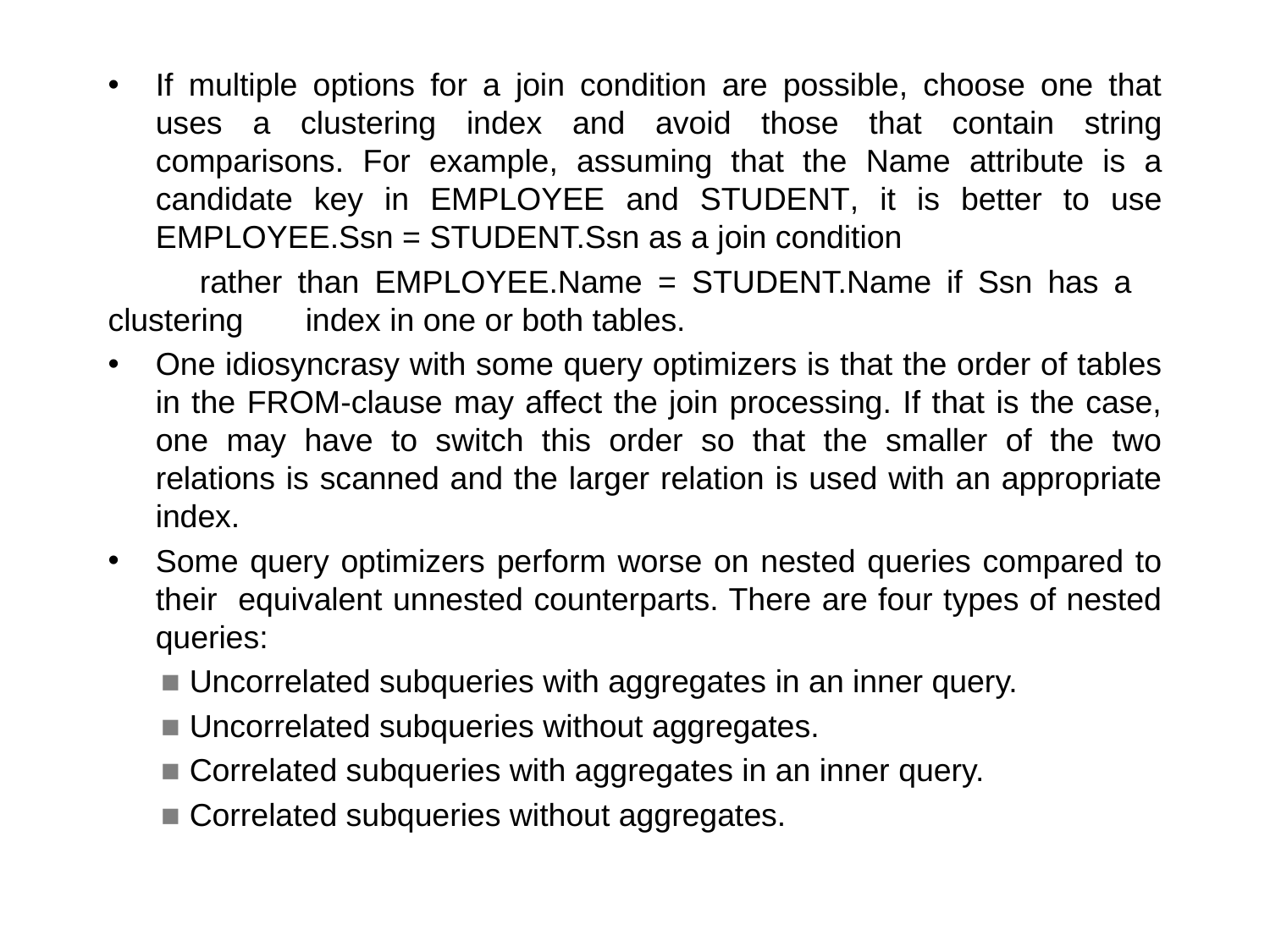

If multiple options for a join condition are possible, choose one that uses a clustering index and avoid those that contain string comparisons. For example, assuming that the Name attribute is a candidate key in EMPLOYEE and STUDENT, it is better to use EMPLOYEE.Ssn = STUDENT.Ssn as a join condition
      rather than EMPLOYEE.Name = STUDENT.Name if Ssn has a   clustering       index in one or both tables.
One idiosyncrasy with some query optimizers is that the order of tables in the FROM-clause may affect the join processing. If that is the case, one may have to switch this order so that the smaller of the two relations is scanned and the larger relation is used with an appropriate index.
Some query optimizers perform worse on nested queries compared to their  equivalent unnested counterparts. There are four types of nested queries:
      ■ Uncorrelated subqueries with aggregates in an inner query.
      ■ Uncorrelated subqueries without aggregates.
      ■ Correlated subqueries with aggregates in an inner query.
      ■ Correlated subqueries without aggregates.